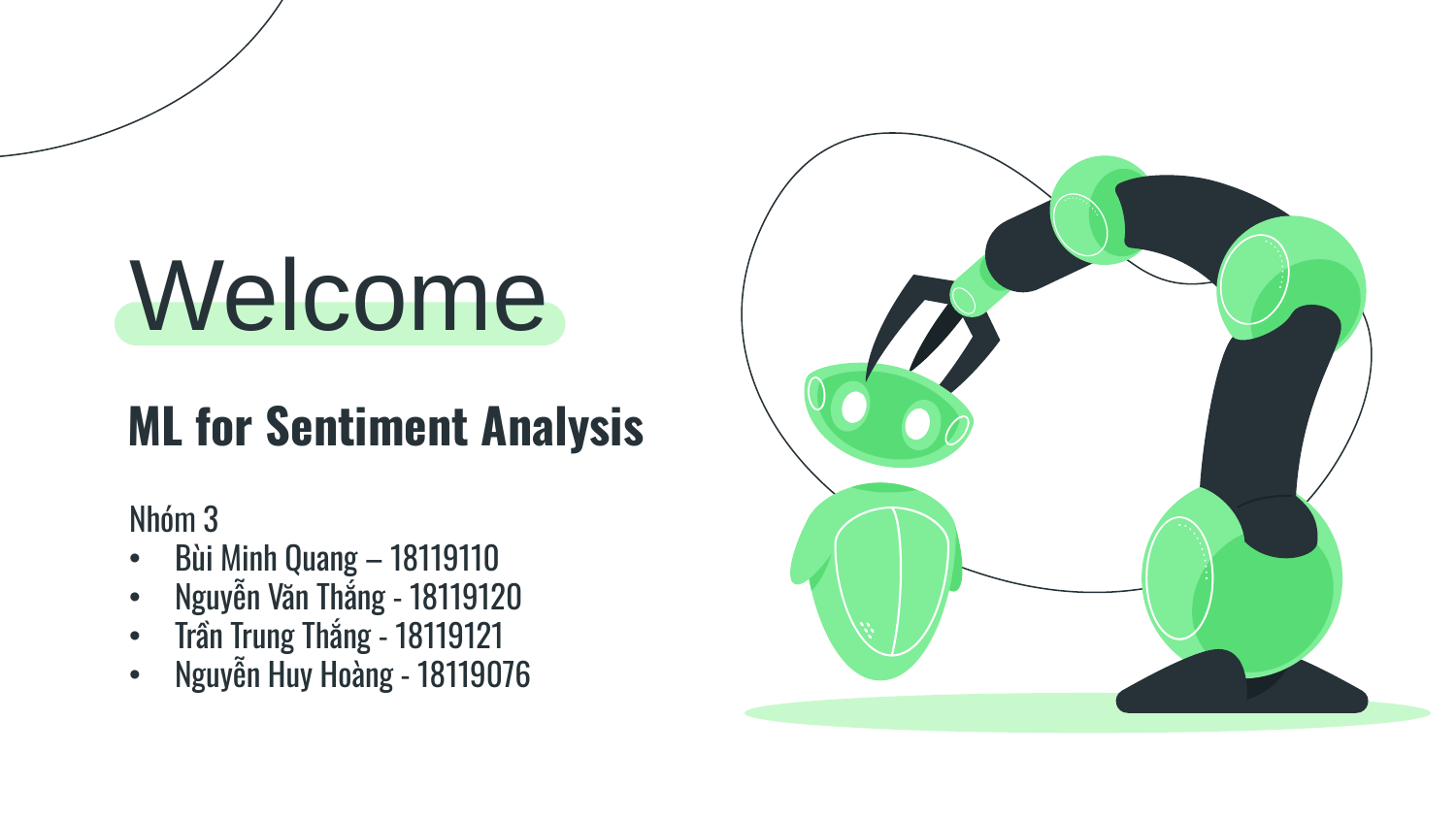

# Welcome

ML for Sentiment Analysis

Nhóm 3
Bùi Minh Quang – 18119110
Nguyễn Văn Thắng - 18119120
Trần Trung Thắng - 18119121
Nguyễn Huy Hoàng - 18119076